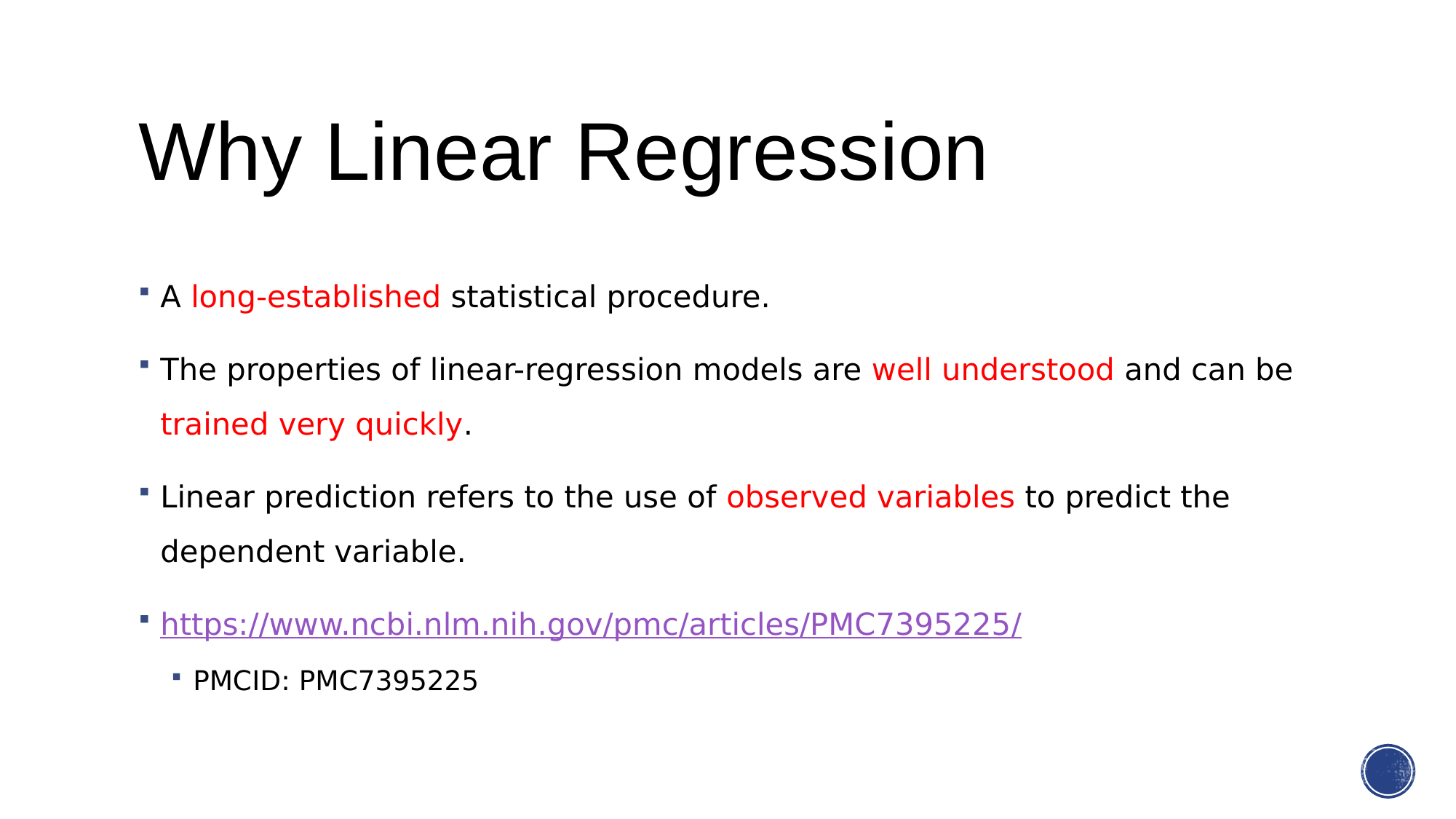

# Why Linear Regression
A long-established statistical procedure.
The properties of linear-regression models are well understood and can be trained very quickly.
Linear prediction refers to the use of observed variables to predict the dependent variable.
https://www.ncbi.nlm.nih.gov/pmc/articles/PMC7395225/
PMCID: PMC7395225